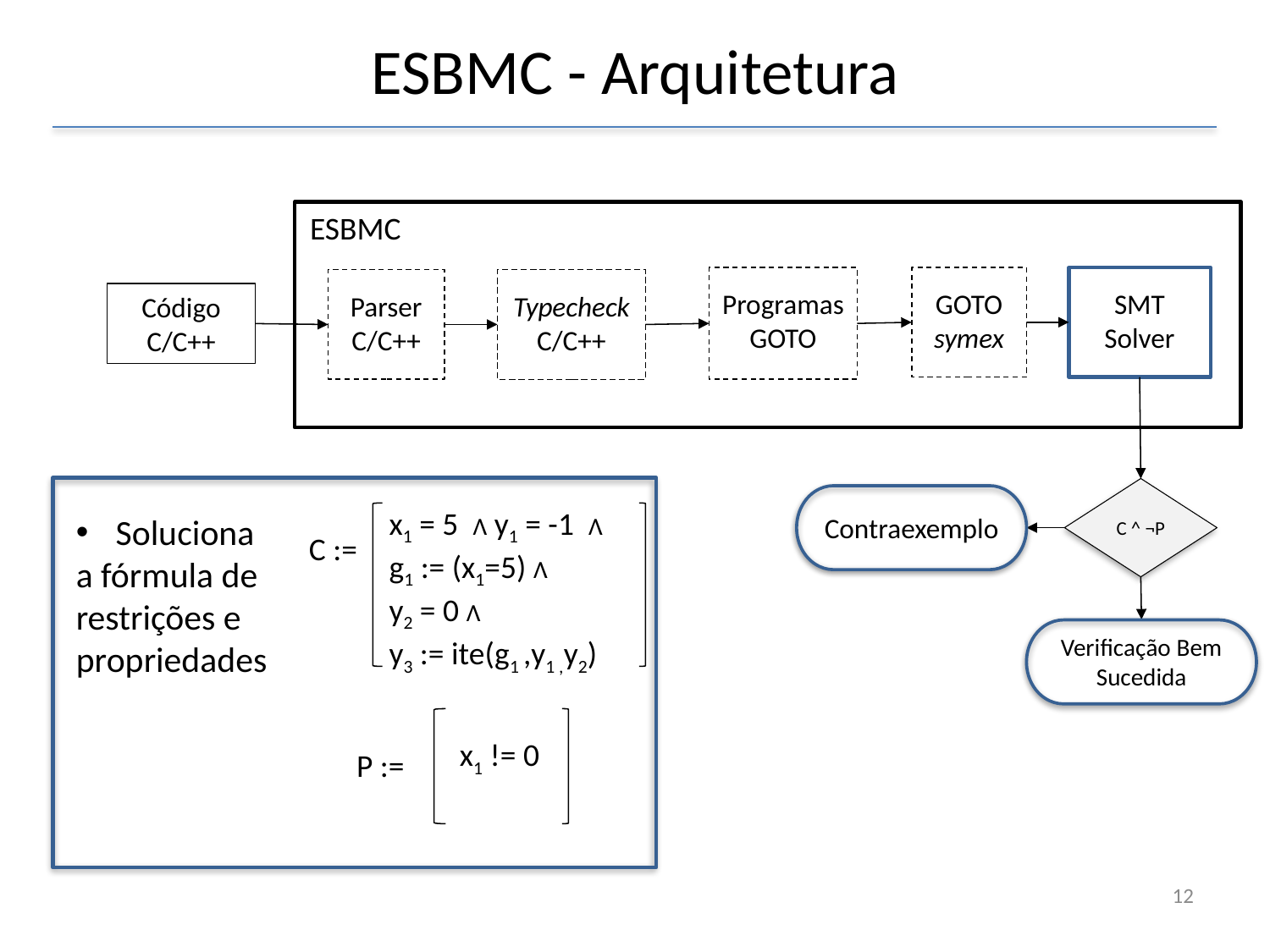

# ESBMC - Arquitetura

ESBMC

GOTO
symex

SMT Solver

Programas
GOTO

Parser
C/C++

Typecheck
C/C++

Código
C/C++

C ^ ¬P
Contraexemplo

x1 = 5  Ʌ y1 = -1  Ʌ
g1 := (x1=5) Ʌ
y2 = 0 Ʌ
y3 := ite(g1 ,y1 ,y2)

Soluciona
a fórmula de
restrições e
propriedades
C :=
Verificação Bem Sucedida

x1 != 0

P :=
12